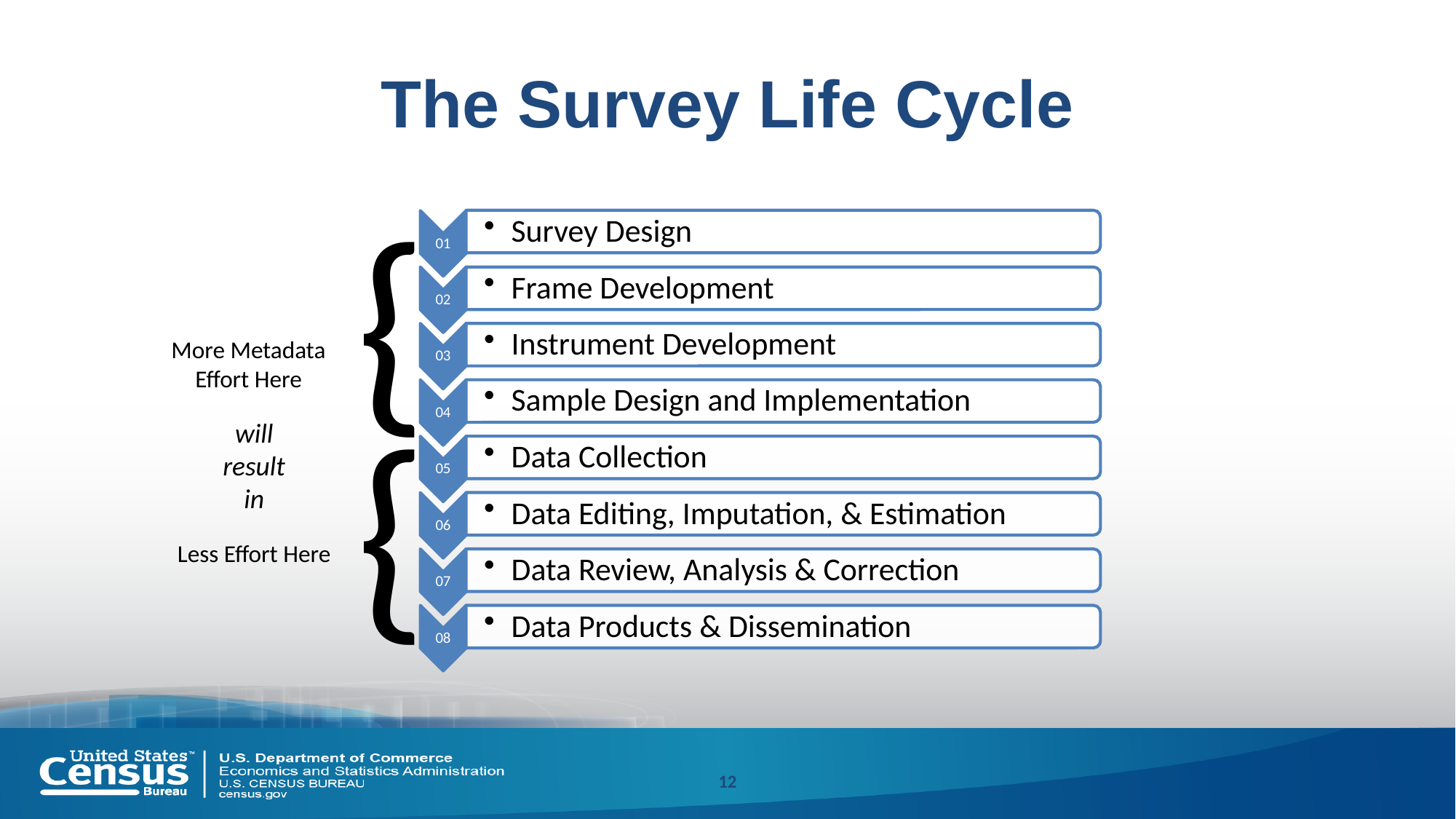

# The Survey Life Cycle
01
Survey Design
02
Frame Development
03
Instrument Development
04
Sample Design and Implementation
05
Data Collection
06
Data Editing, Imputation, & Estimation
07
Data Review, Analysis & Correction
08
Data Products & Dissemination
}
More Metadata
Effort Here
will
result
in
}
Less Effort Here
12